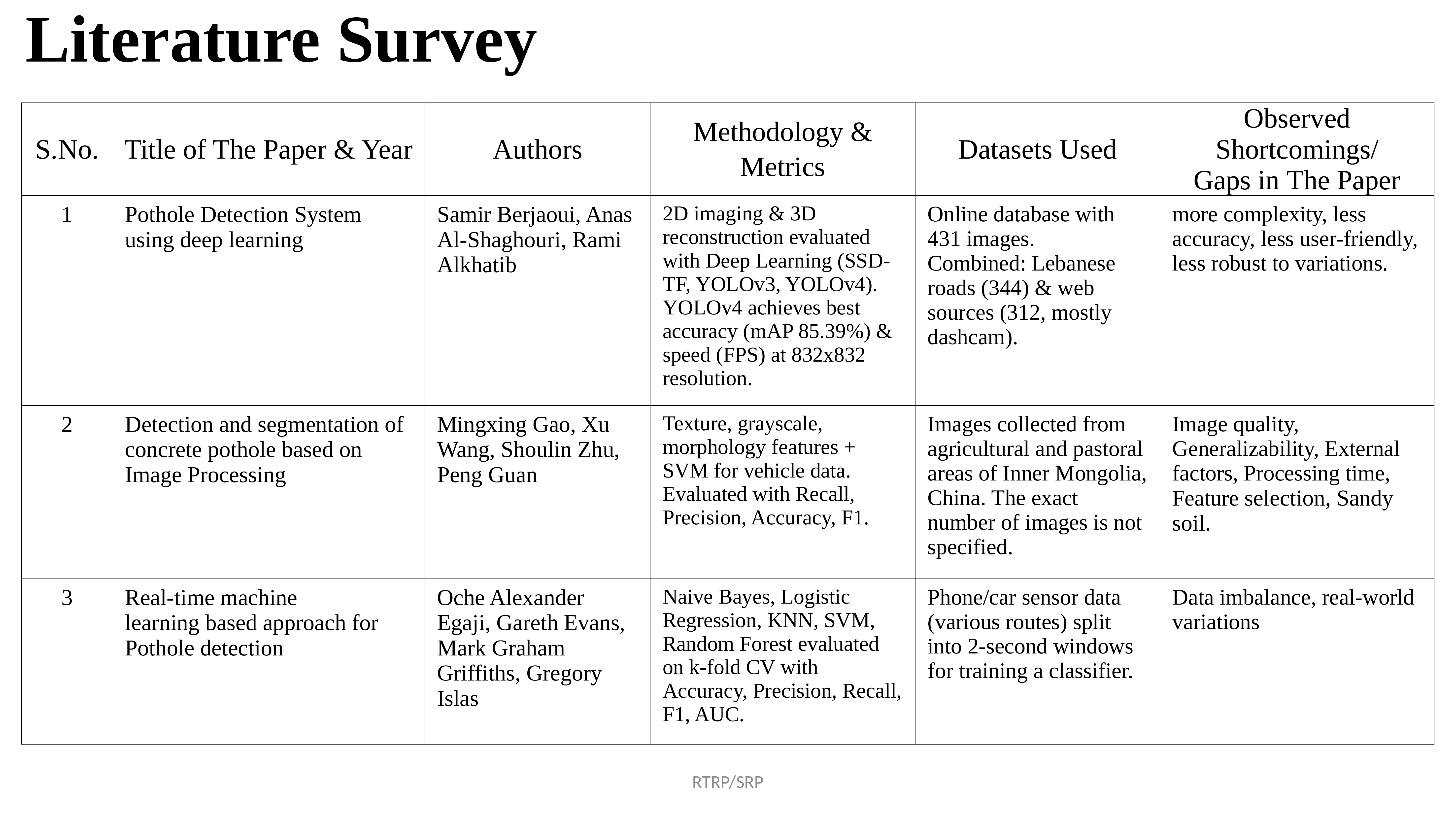

# Literature Survey
| S.No. | Title of The Paper & Year | Authors | Methodology & Metrics | Datasets Used | Observed Shortcomings/ Gaps in The Paper |
| --- | --- | --- | --- | --- | --- |
| 1 | Pothole Detection System using deep learning | Samir Berjaoui, Anas Al-Shaghouri, Rami Alkhatib | 2D imaging & 3D reconstruction evaluated with Deep Learning (SSD-TF, YOLOv3, YOLOv4). YOLOv4 achieves best accuracy (mAP 85.39%) & speed (FPS) at 832x832 resolution. | Online database with 431 images. Combined: Lebanese roads (344) & web sources (312, mostly dashcam). | more complexity, less accuracy, less user-friendly, less robust to variations. |
| 2 | Detection and segmentation of concrete pothole based on Image Processing | Mingxing Gao, Xu Wang, Shoulin Zhu, Peng Guan | Texture, grayscale, morphology features + SVM for vehicle data. Evaluated with Recall, Precision, Accuracy, F1. | Images collected from agricultural and pastoral areas of Inner Mongolia, China. The exact number of images is not specified. | Image quality, Generalizability, External factors, Processing time, Feature selection, Sandy soil. |
| 3 | Real-time machine learning based approach for Pothole detection | Oche Alexander Egaji, Gareth Evans, Mark Graham Griffiths, Gregory Islas | Naive Bayes, Logistic Regression, KNN, SVM, Random Forest evaluated on k-fold CV with Accuracy, Precision, Recall, F1, AUC. | Phone/car sensor data (various routes) split into 2-second windows for training a classifier. | Data imbalance, real-world variations |
RTRP/SRP